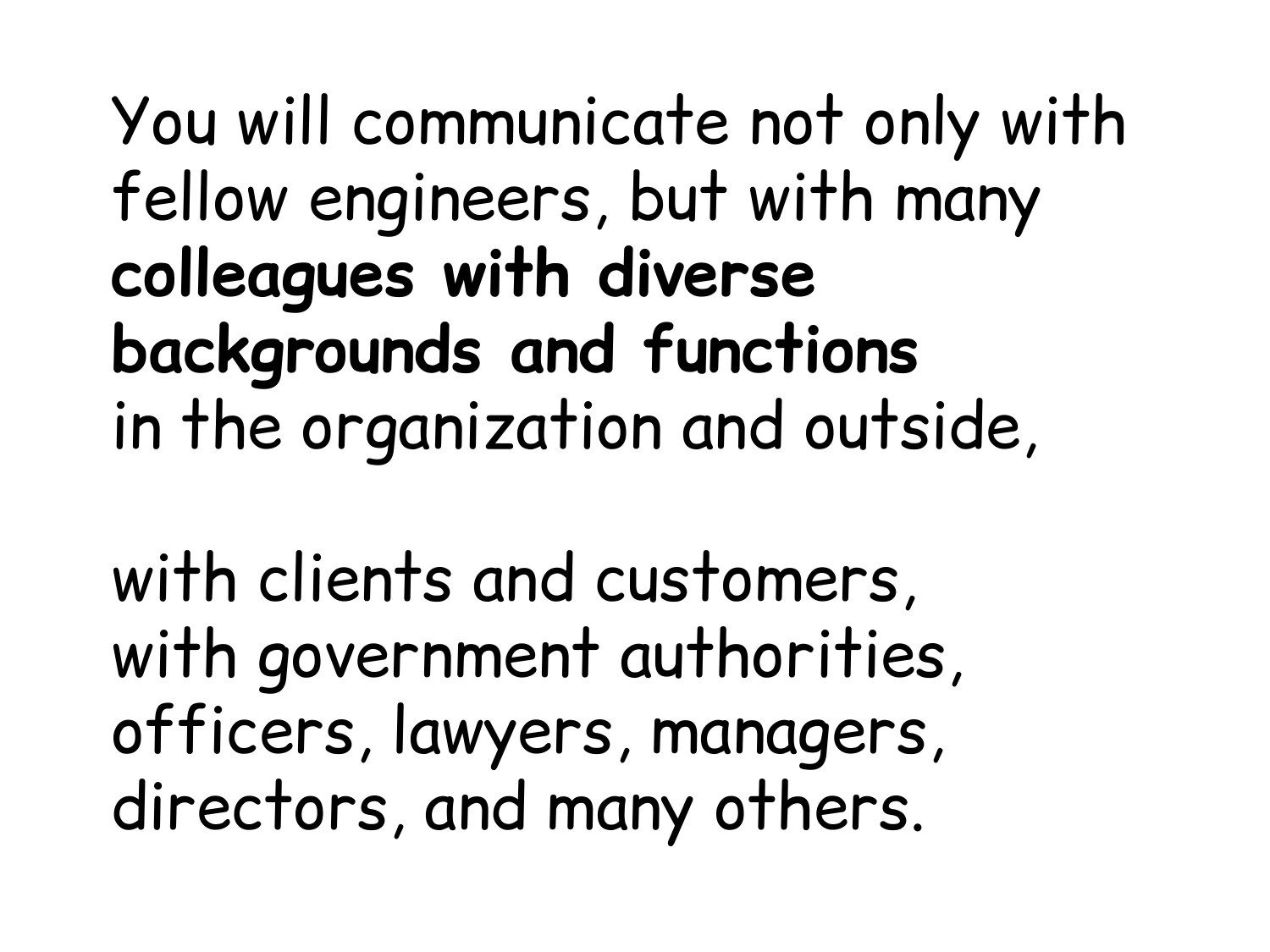

You will communicate not only with fellow engineers, but with many colleagues with diverse backgrounds and functions
in the organization and outside,

with clients and customers,
with government authorities, officers, lawyers, managers, directors, and many others.